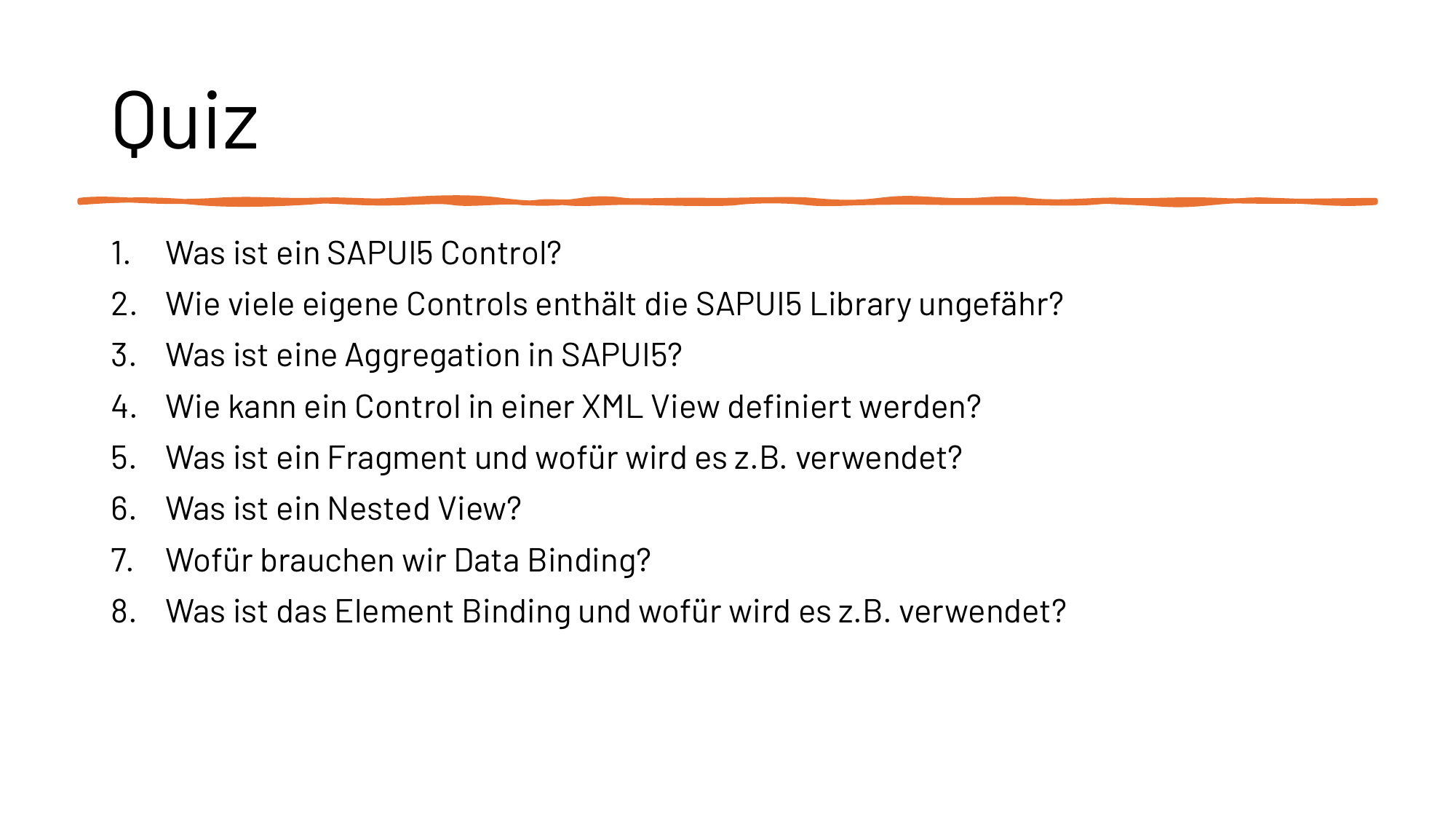

# Quiz

Was ist ein SAPUI5 Control?
Wie viele eigene Controls enthält die SAPUI5 Library ungefähr?
Was ist eine Aggregation in SAPUI5?
Wie kann ein Control in einer XML View definiert werden?
Was ist ein Fragment und wofür wird es z.B. verwendet?
Was ist ein Nested View?
Wofür brauchen wir Data Binding?
Was ist das Element Binding und wofür wird es z.B. verwendet?